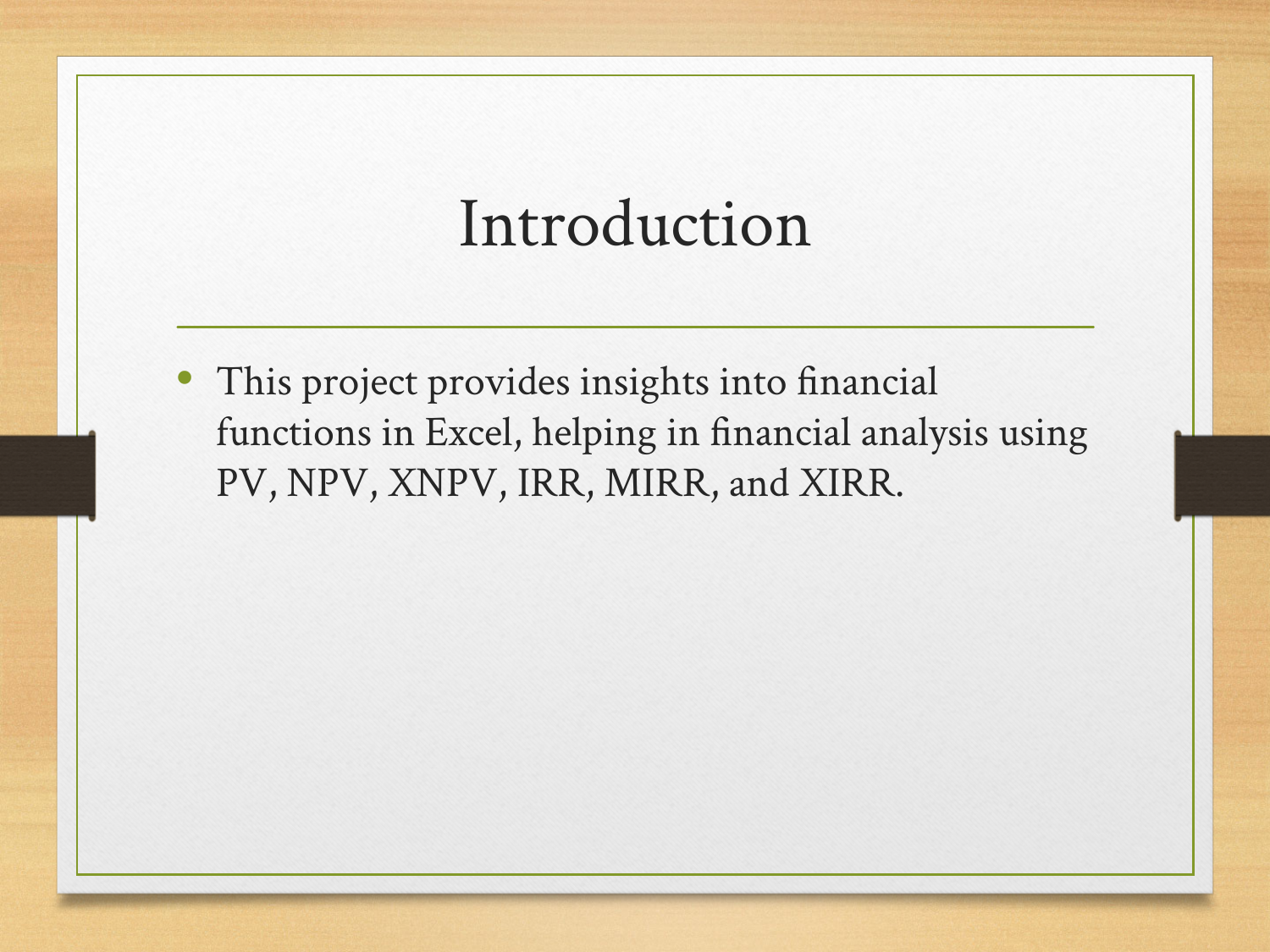

# Introduction
This project provides insights into financial functions in Excel, helping in financial analysis using PV, NPV, XNPV, IRR, MIRR, and XIRR.